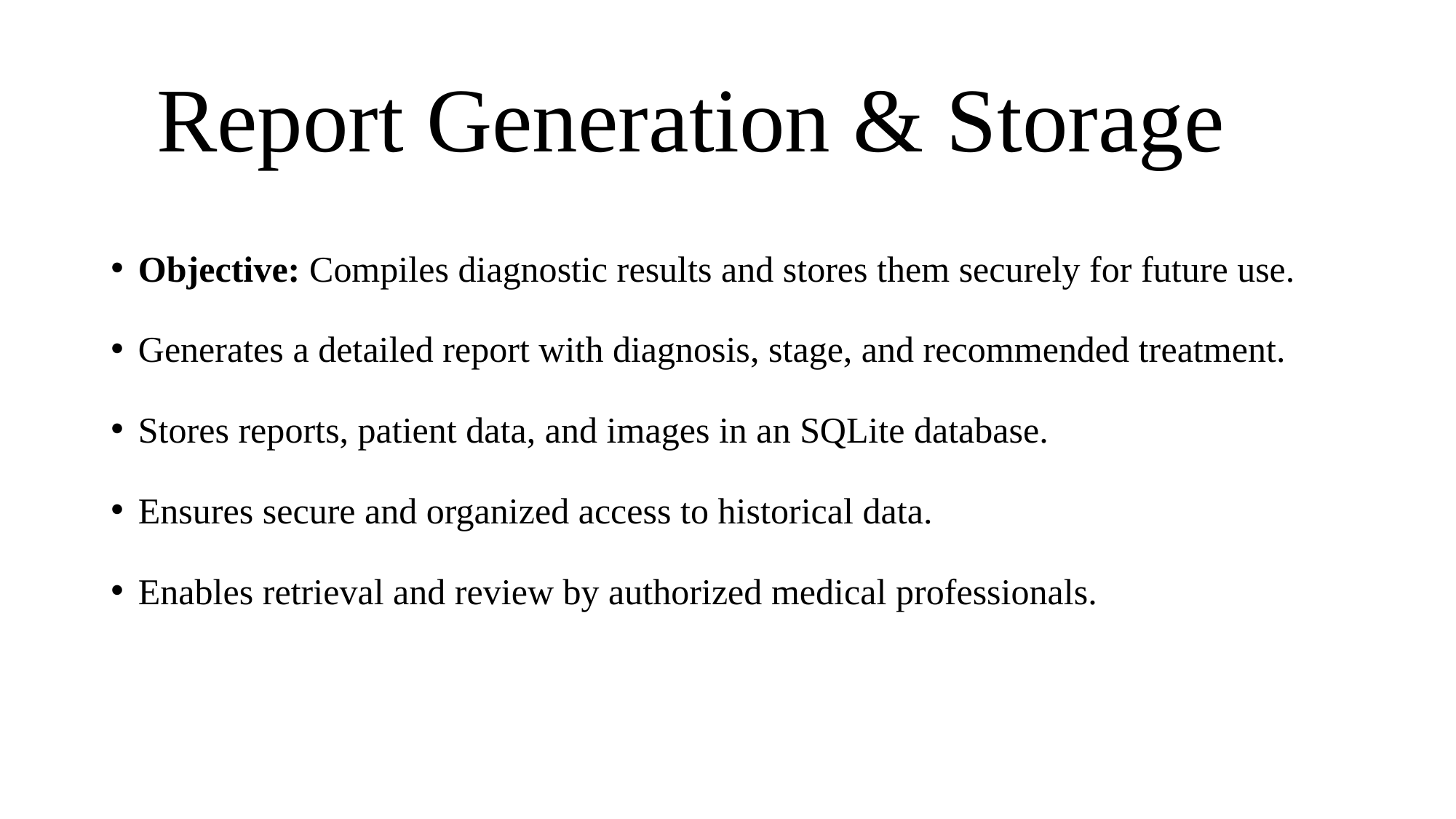

# Report Generation & Storage
Objective: Compiles diagnostic results and stores them securely for future use.
Generates a detailed report with diagnosis, stage, and recommended treatment.
Stores reports, patient data, and images in an SQLite database.
Ensures secure and organized access to historical data.
Enables retrieval and review by authorized medical professionals.